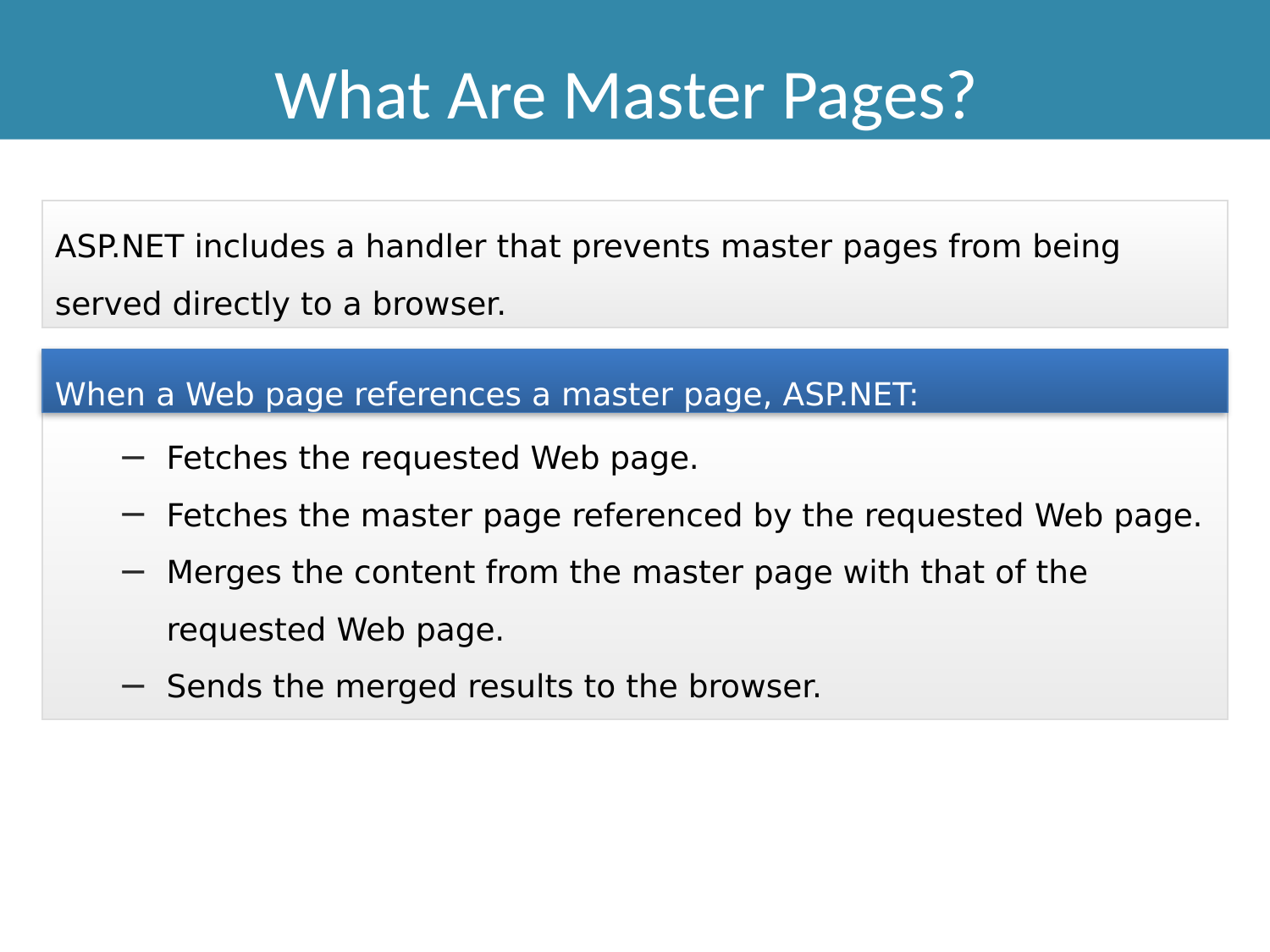

What Are Master Pages?
ASP.NET includes a handler that prevents master pages from being served directly to a browser.
When a Web page references a master page, ASP.NET:
Fetches the requested Web page.
Fetches the master page referenced by the requested Web page.
Merges the content from the master page with that of the requested Web page.
Sends the merged results to the browser.